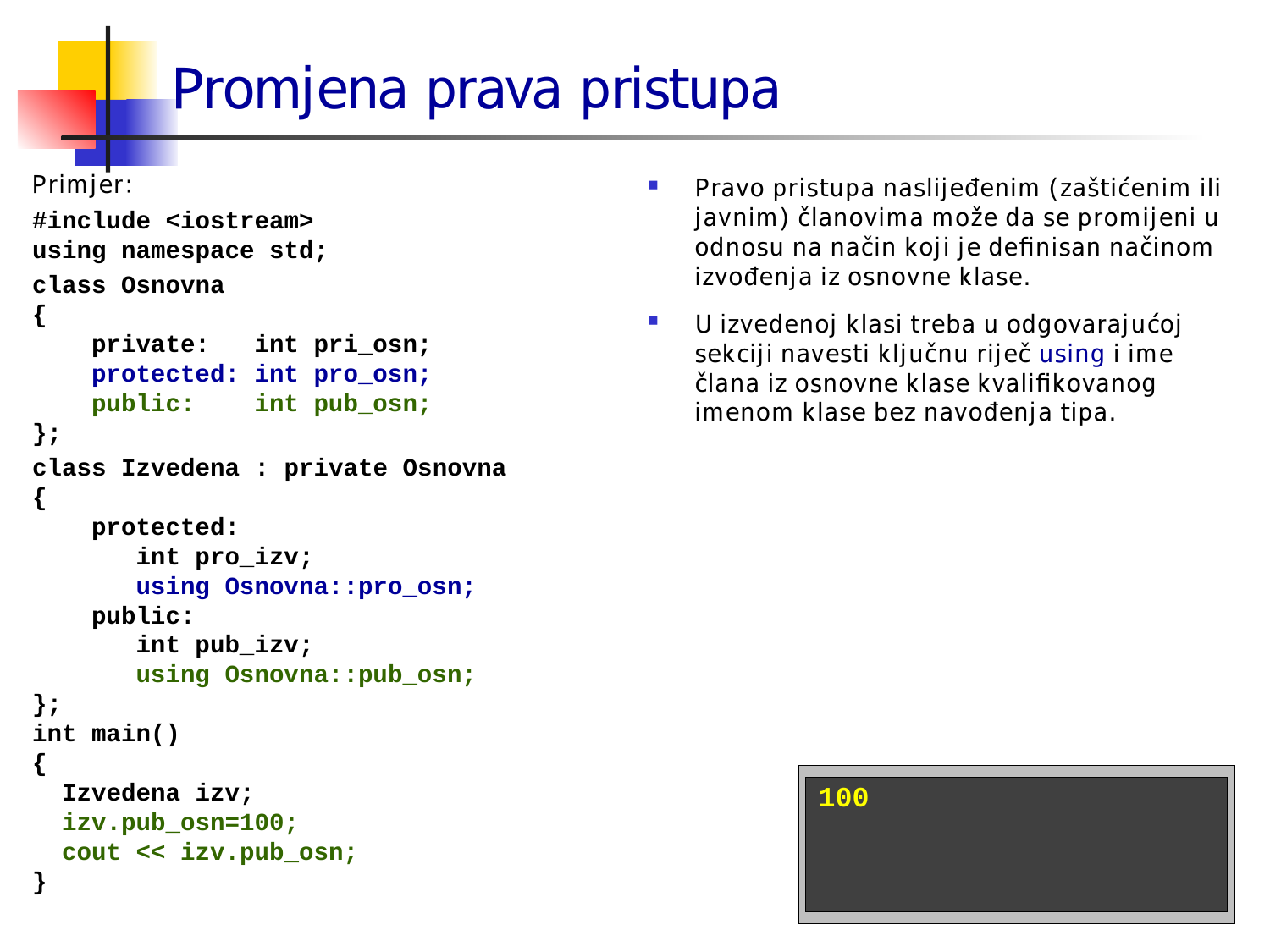

Promjena prava pristupa
Primjer:
#include <iostream>
using namespace std;
class Osnovna
{
    private:   int pri_osn;
    protected: int pro_osn;
    public:    int pub_osn;
};
class Izvedena : private Osnovna
{
    protected:
       int pro_izv;
       using Osnovna::pro_osn;
    public:
       int pub_izv;
       using Osnovna::pub_osn;
};
int main()
{
  Izvedena izv;
  izv.pub_osn=100;
  cout << izv.pub_osn;
}
Pravo pristupa naslijeđenim (zaštićenim ili javnim) članovima može da se promijeni u odnosu na način koji je definisan načinom izvođenja iz osnovne klase.
U izvedenoj klasi treba u odgovarajućoj sekciji navesti ključnu riječ using i ime člana iz osnovne klase kvalifikovanog imenom klase bez navođenja tipa.

100